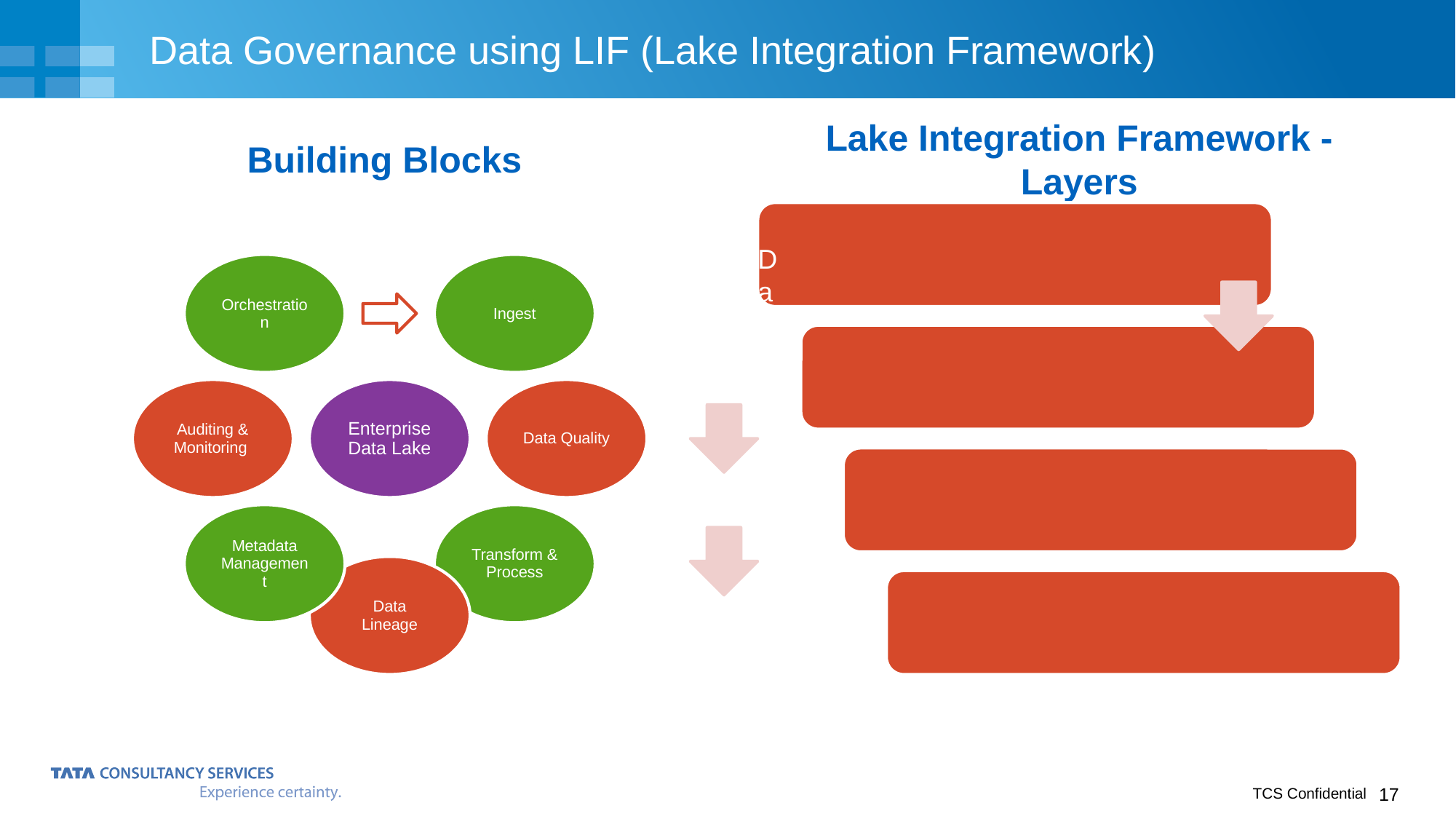

# Data Governance using LIF (Lake Integration Framework)
Building Blocks
Lake Integration Framework - Layers
Enterprise Data Lake
Ingest
Data Quality
Data Lineage
Auditing & Monitoring
Transform & Process
Orchestration
Metadata Management
Data Storage